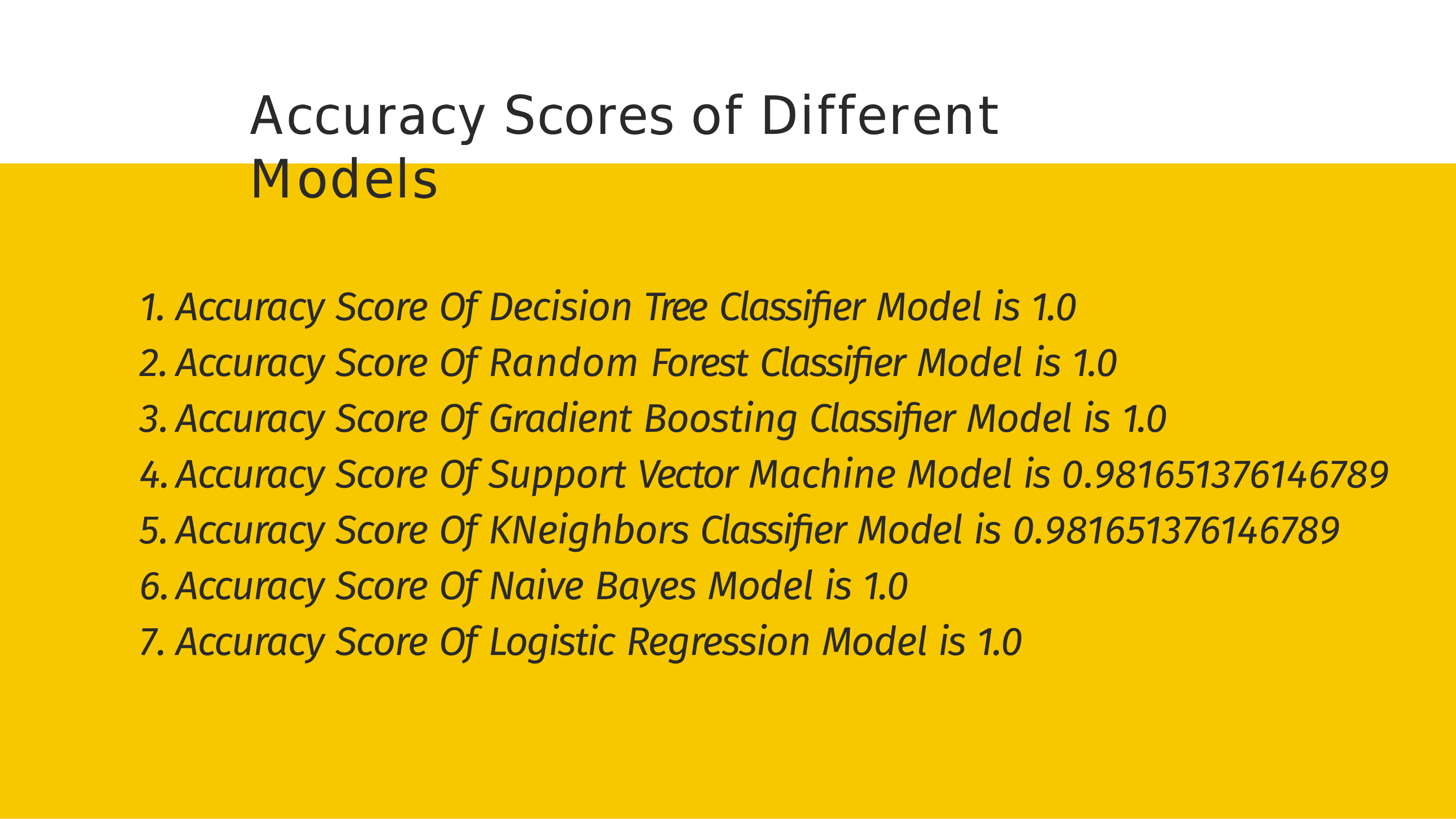

# Accuracy Scores of Different Models

Accuracy Score Of Decision Tree Classifier Model is 1.0
Accuracy Score Of Random Forest Classifier Model is 1.0
Accuracy Score Of Gradient Boosting Classifier Model is 1.0
Accuracy Score Of Support Vector Machine Model is 0.981651376146789
Accuracy Score Of KNeighbors Classifier Model is 0.981651376146789
Accuracy Score Of Naive Bayes Model is 1.0
Accuracy Score Of Logistic Regression Model is 1.0